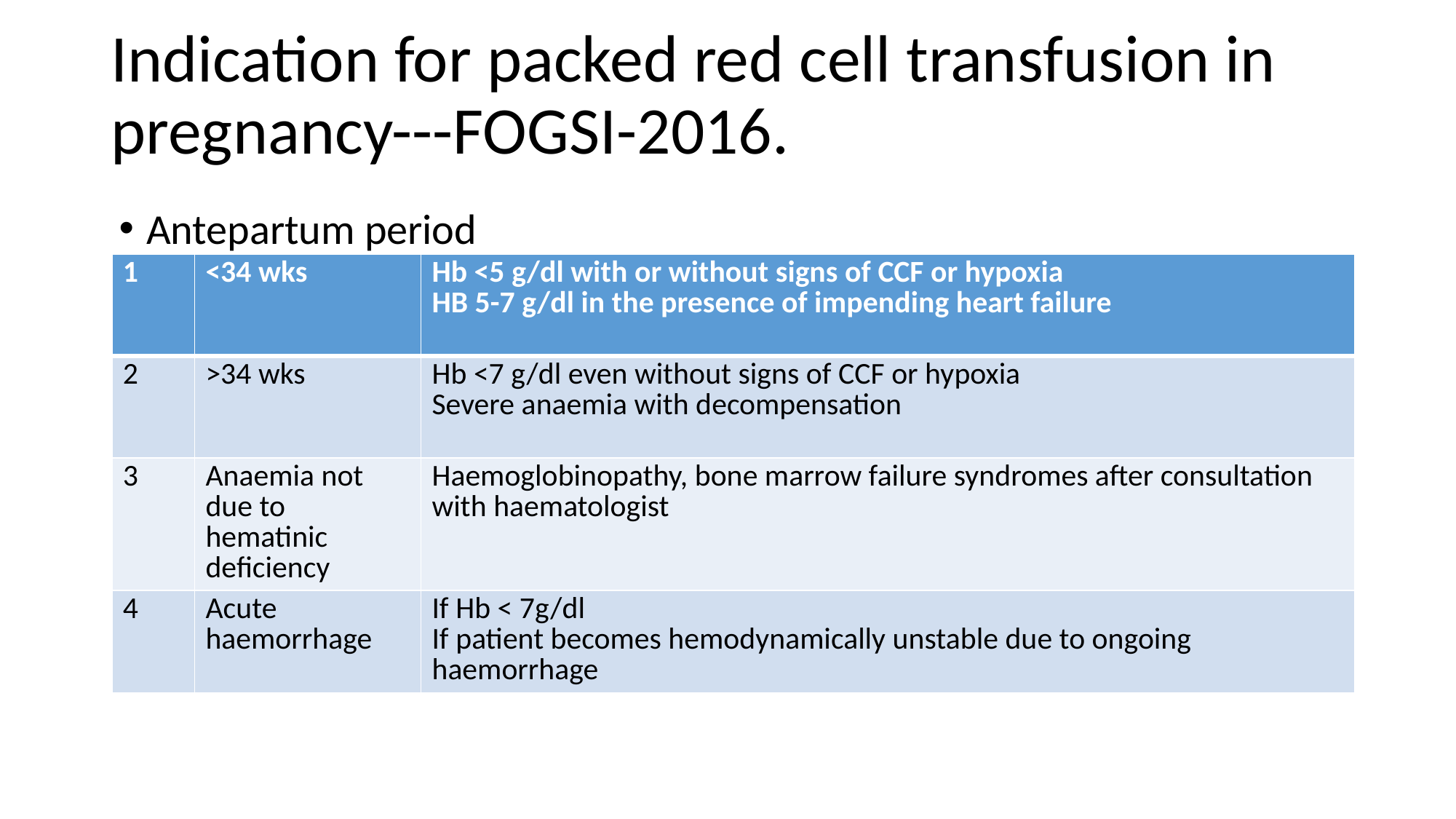

# Indication for packed red cell transfusion in pregnancy---FOGSI-2016.
Antepartum period

| 1 | <34 wks | Hb <5 g/dl with or without signs of CCF or hypoxia HB 5-7 g/dl in the presence of impending heart failure |
| --- | --- | --- |
| 2 | >34 wks | Hb <7 g/dl even without signs of CCF or hypoxia Severe anaemia with decompensation |
| 3 | Anaemia not due to hematinic deficiency | Haemoglobinopathy, bone marrow failure syndromes after consultation with haematologist |
| 4 | Acute haemorrhage | If Hb < 7g/dl If patient becomes hemodynamically unstable due to ongoing haemorrhage |